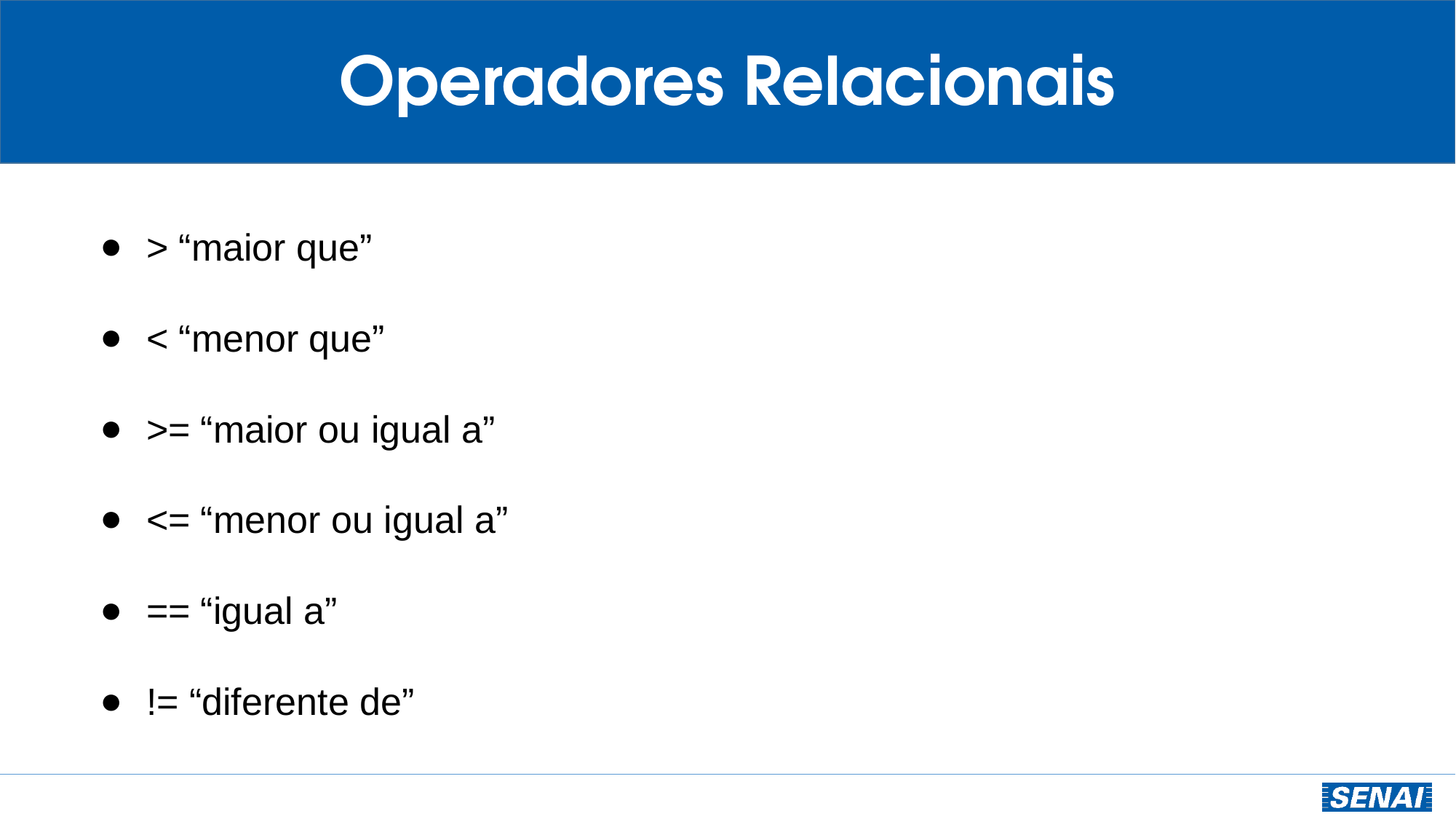

Operadores Relacionais
> “maior que”

< “menor que”

>= “maior ou igual a”

<= “menor ou igual a”

== “igual a”

!= “diferente de”